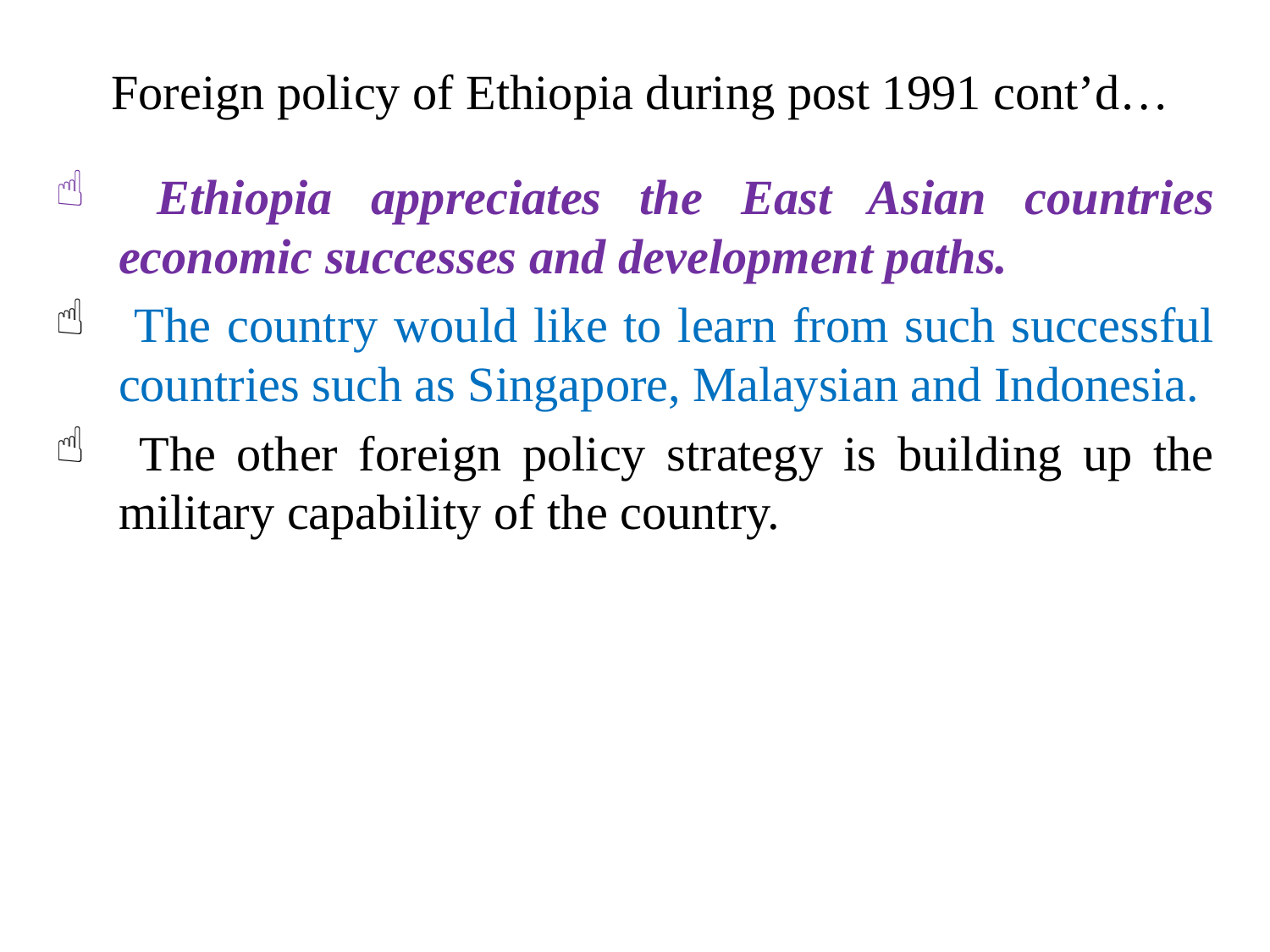

# Foreign policy of Ethiopia during post 1991 cont’d…
 Ethiopia appreciates the East Asian countries economic successes and development paths.
 The country would like to learn from such successful countries such as Singapore, Malaysian and Indonesia.
 The other foreign policy strategy is building up the military capability of the country.